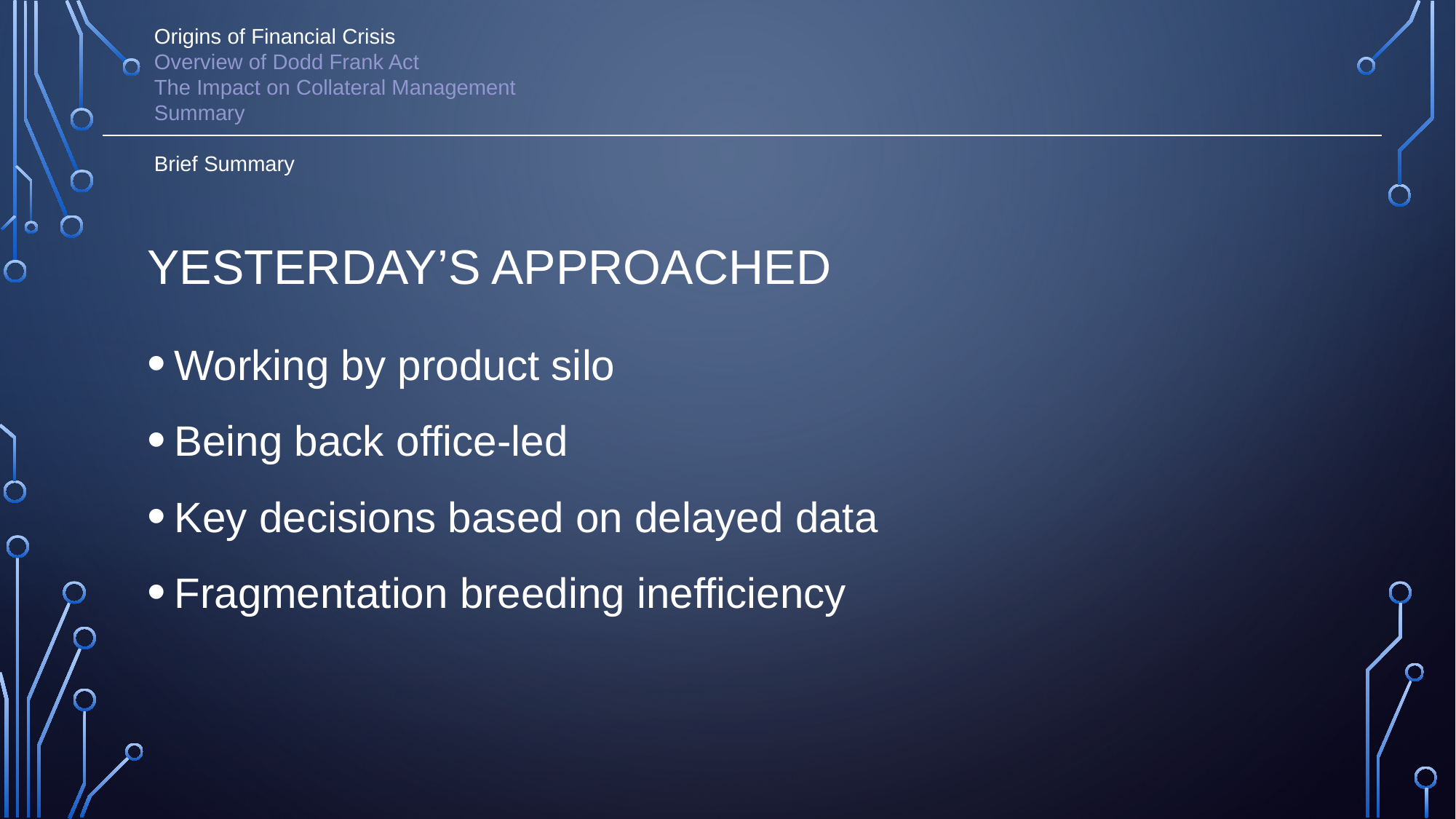

Origins of Financial Crisis
Overview of Dodd Frank Act
The Impact on Collateral Management
Summary

Brief Summary
# Yesterday’s approached
Working by product silo
Being back office-led
Key decisions based on delayed data
Fragmentation breeding inefficiency